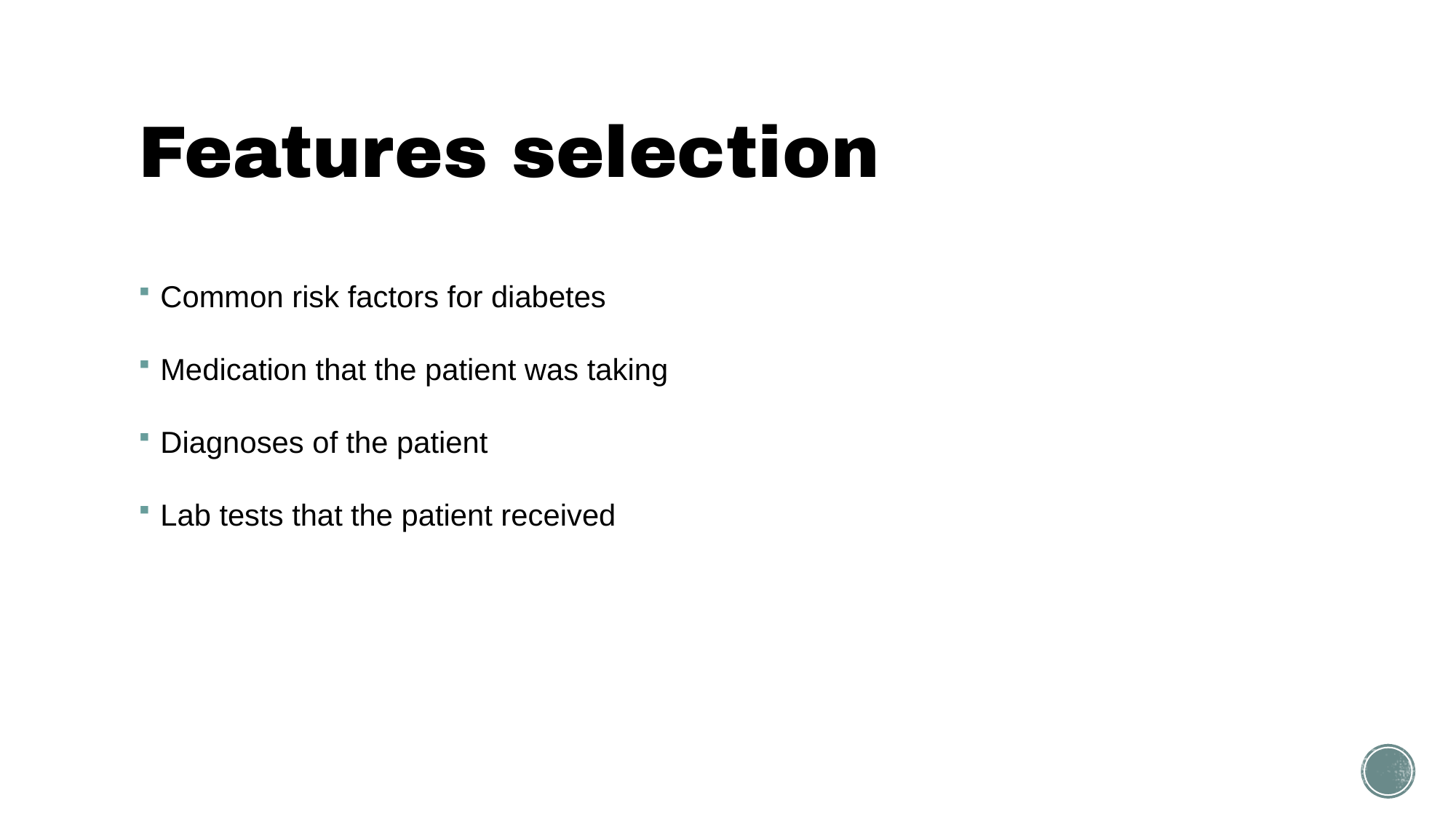

# Features selection
Common risk factors for diabetes
Medication that the patient was taking
Diagnoses of the patient
Lab tests that the patient received